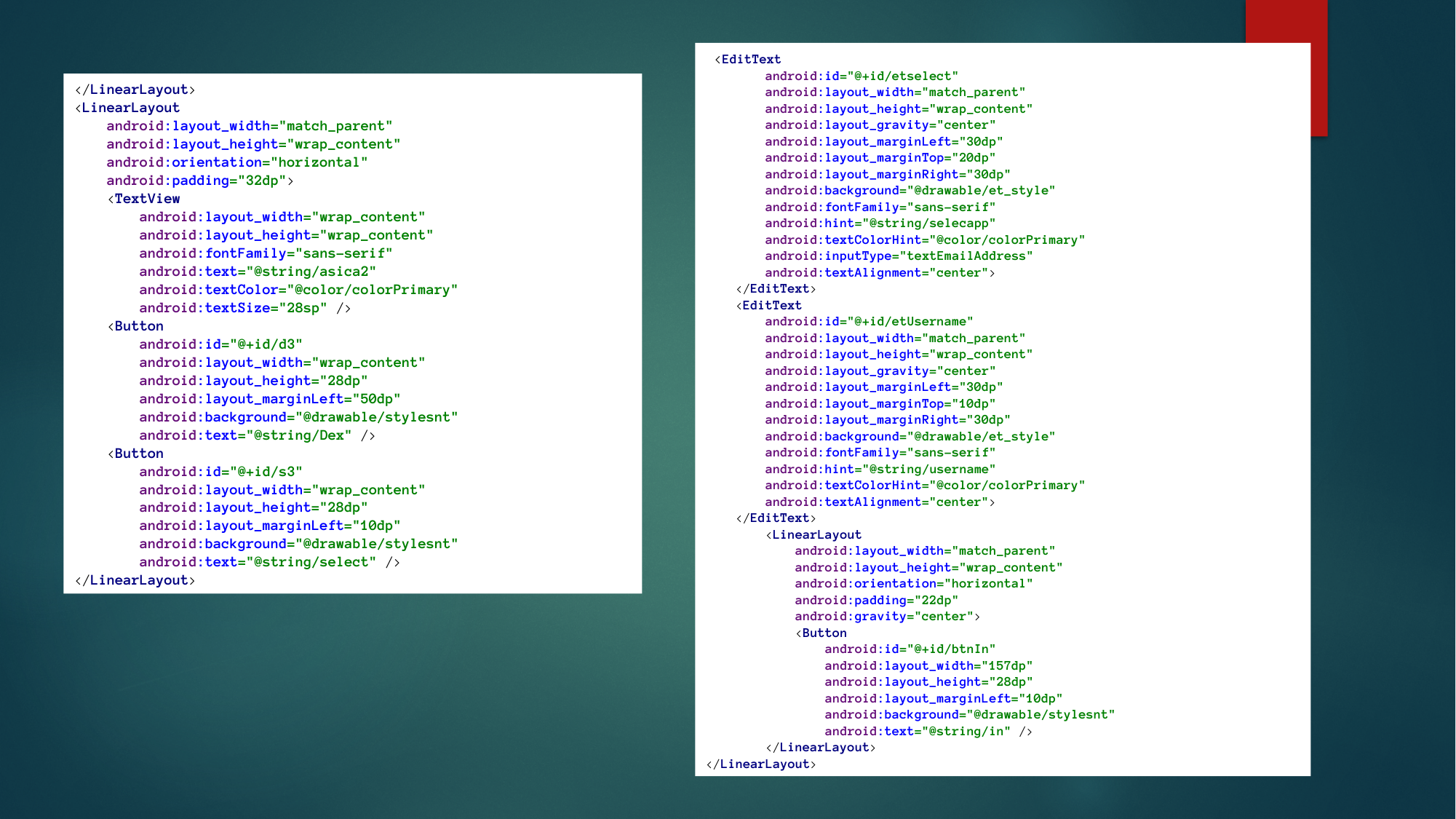

<EditText
        android:id="@+id/etselect"
        android:layout_width="match_parent"
        android:layout_height="wrap_content"
        android:layout_gravity="center"
        android:layout_marginLeft="30dp"
        android:layout_marginTop="20dp"
        android:layout_marginRight="30dp"
        android:background="@drawable/et_style"
        android:fontFamily="sans-serif"
        android:hint="@string/selecapp"
        android:textColorHint="@color/colorPrimary"
        android:inputType="textEmailAddress"
        android:textAlignment="center">
    </EditText>
    <EditText
        android:id="@+id/etUsername"
        android:layout_width="match_parent"
        android:layout_height="wrap_content"
        android:layout_gravity="center"
        android:layout_marginLeft="30dp"
        android:layout_marginTop="10dp"
        android:layout_marginRight="30dp"
        android:background="@drawable/et_style"
        android:fontFamily="sans-serif"
        android:hint="@string/username"
        android:textColorHint="@color/colorPrimary"
        android:textAlignment="center">
    </EditText>
        <LinearLayout
            android:layout_width="match_parent"
            android:layout_height="wrap_content"
            android:orientation="horizontal"
            android:padding="22dp"
            android:gravity="center">
            <Button
                android:id="@+id/btnIn"
                android:layout_width="157dp"
                android:layout_height="28dp"
                android:layout_marginLeft="10dp"
                android:background="@drawable/stylesnt"
                android:text="@string/in" />
        </LinearLayout>
</LinearLayout>
</LinearLayout>
<LinearLayout
    android:layout_width="match_parent"
    android:layout_height="wrap_content"
    android:orientation="horizontal"
    android:padding="32dp">
    <TextView
        android:layout_width="wrap_content"
        android:layout_height="wrap_content"
        android:fontFamily="sans-serif"
        android:text="@string/asica2"
        android:textColor="@color/colorPrimary"
        android:textSize="28sp" />
    <Button
        android:id="@+id/d3"
        android:layout_width="wrap_content"
        android:layout_height="28dp"
        android:layout_marginLeft="50dp"
        android:background="@drawable/stylesnt"
        android:text="@string/Dex" />
    <Button
        android:id="@+id/s3"
        android:layout_width="wrap_content"
        android:layout_height="28dp"
        android:layout_marginLeft="10dp"
        android:background="@drawable/stylesnt"
        android:text="@string/select" />
</LinearLayout>